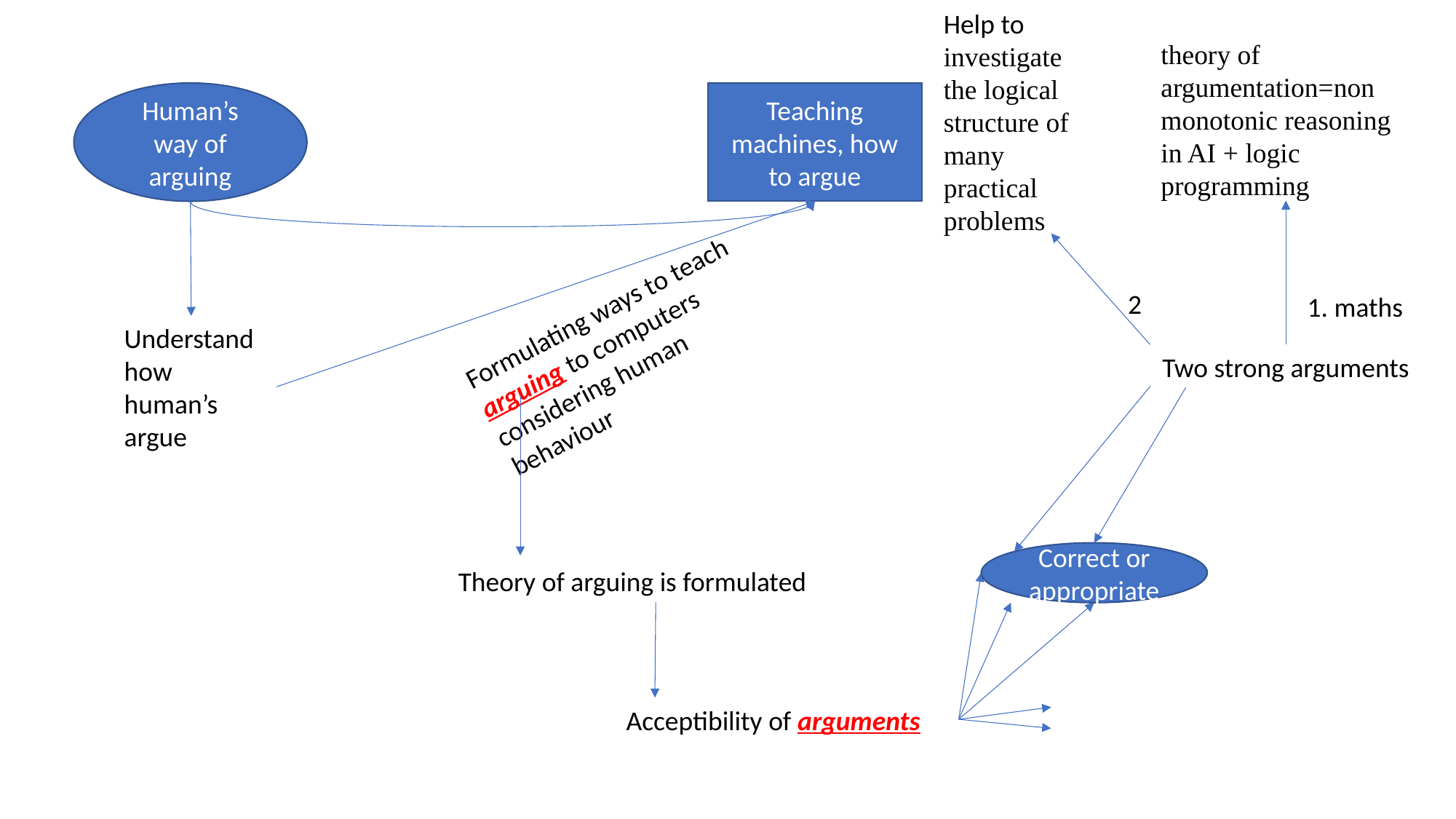

Help to investigate the logical structure of many practical problems
theory of argumentation=nonmonotonic reasoning in AI + logic programming
Human’s way of arguing
Teaching machines, how to argue
2
Formulating ways to teach arguing to computers considering human behaviour
1. maths
Understand how human’s argue
Two strong arguments
Correct or appropriate
Theory of arguing is formulated
Acceptibility of arguments